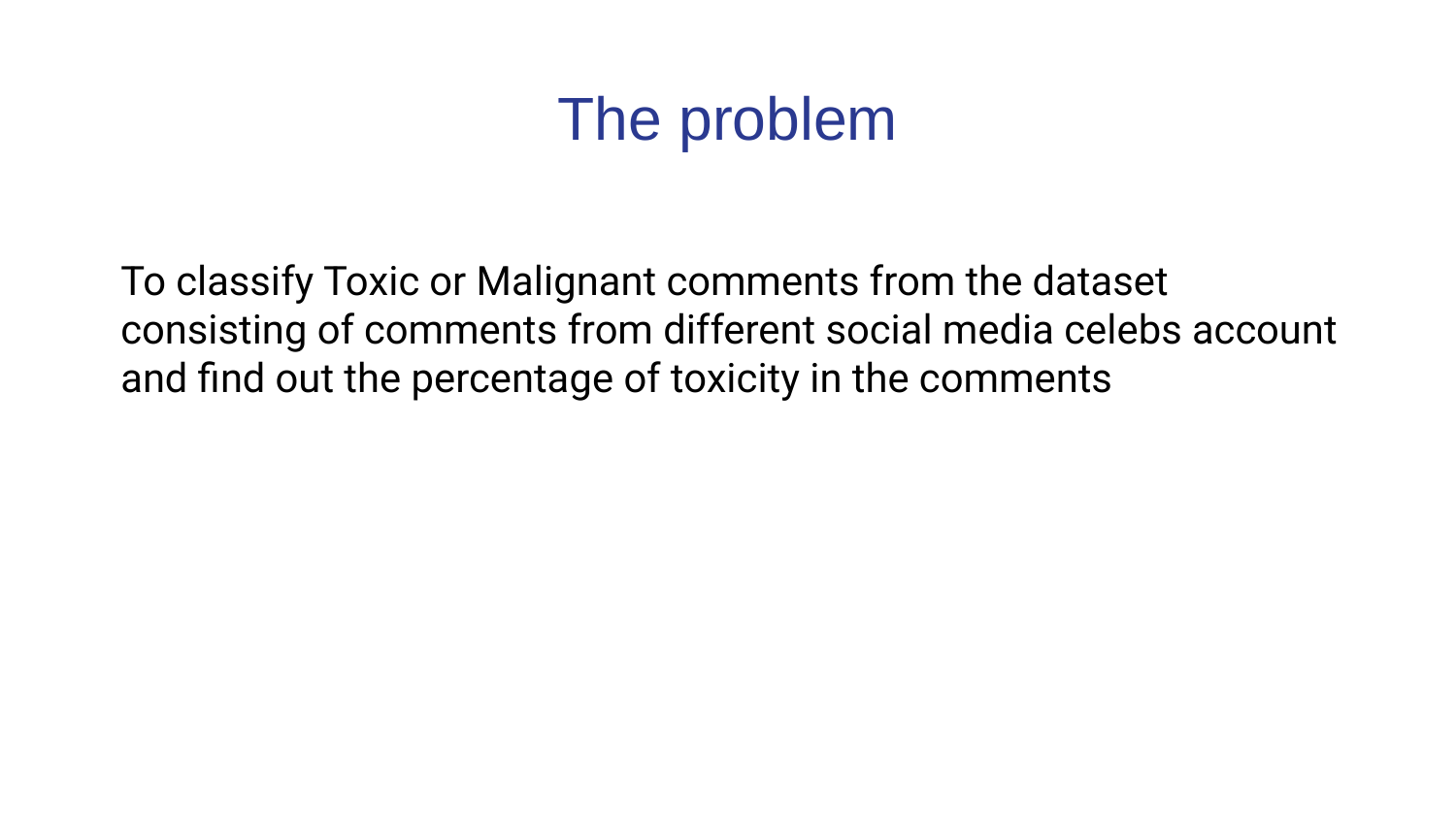

# The problem
To classify Toxic or Malignant comments from the dataset consisting of comments from different social media celebs account and find out the percentage of toxicity in the comments